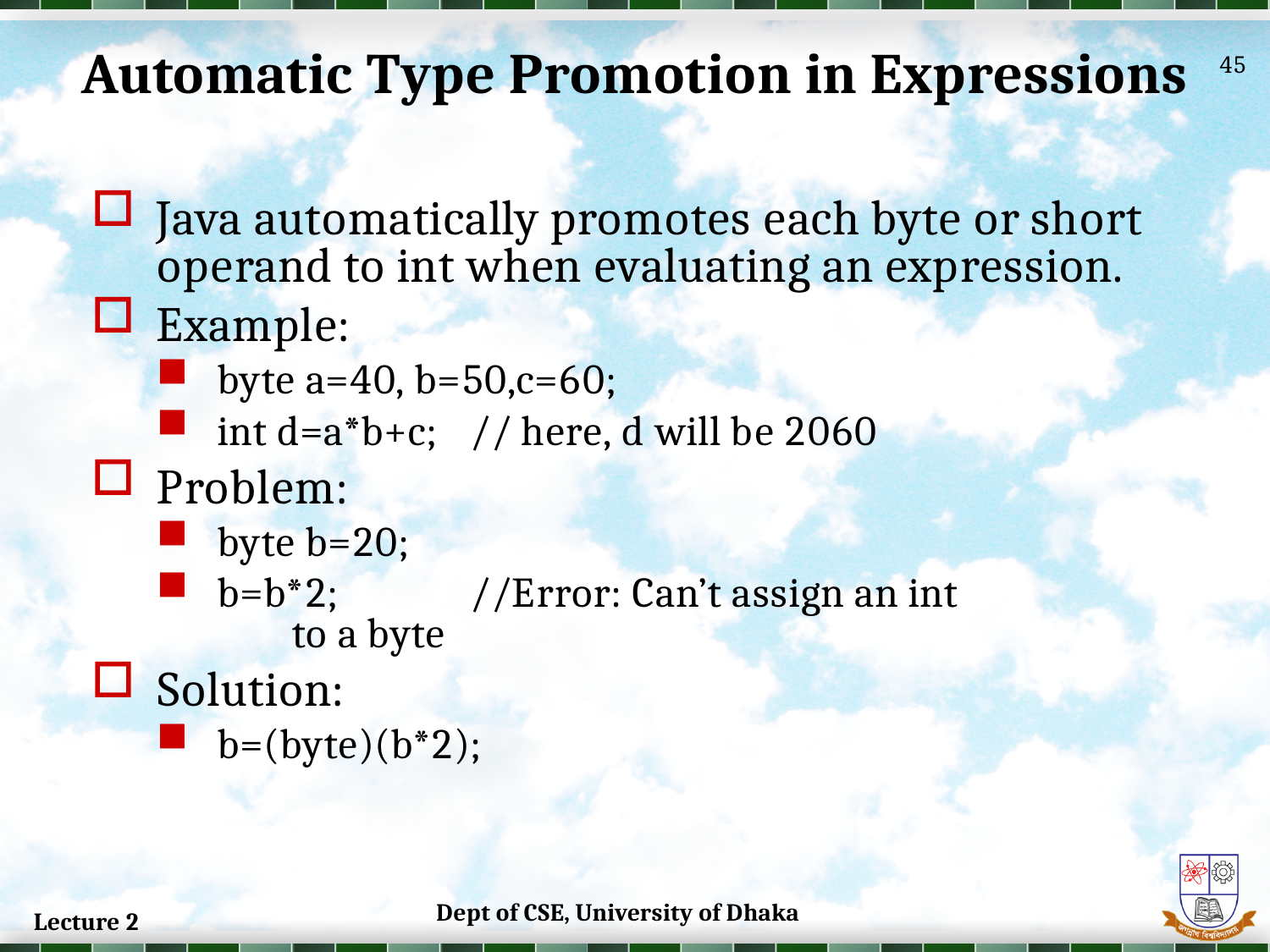

Automatic Type Promotion in Expressions
45

Java automatically promotes each byte or short operand to int when evaluating an expression.
Example:
byte a=40, b=50,c=60;
int d=a*b+c;  	// here, d will be 2060
Problem:
byte b=20;
b=b*2;		//Error: Can’t assign an int                                to a byte
Solution:
b=(byte)(b*2);
45
Dept of CSE, University of Dhaka